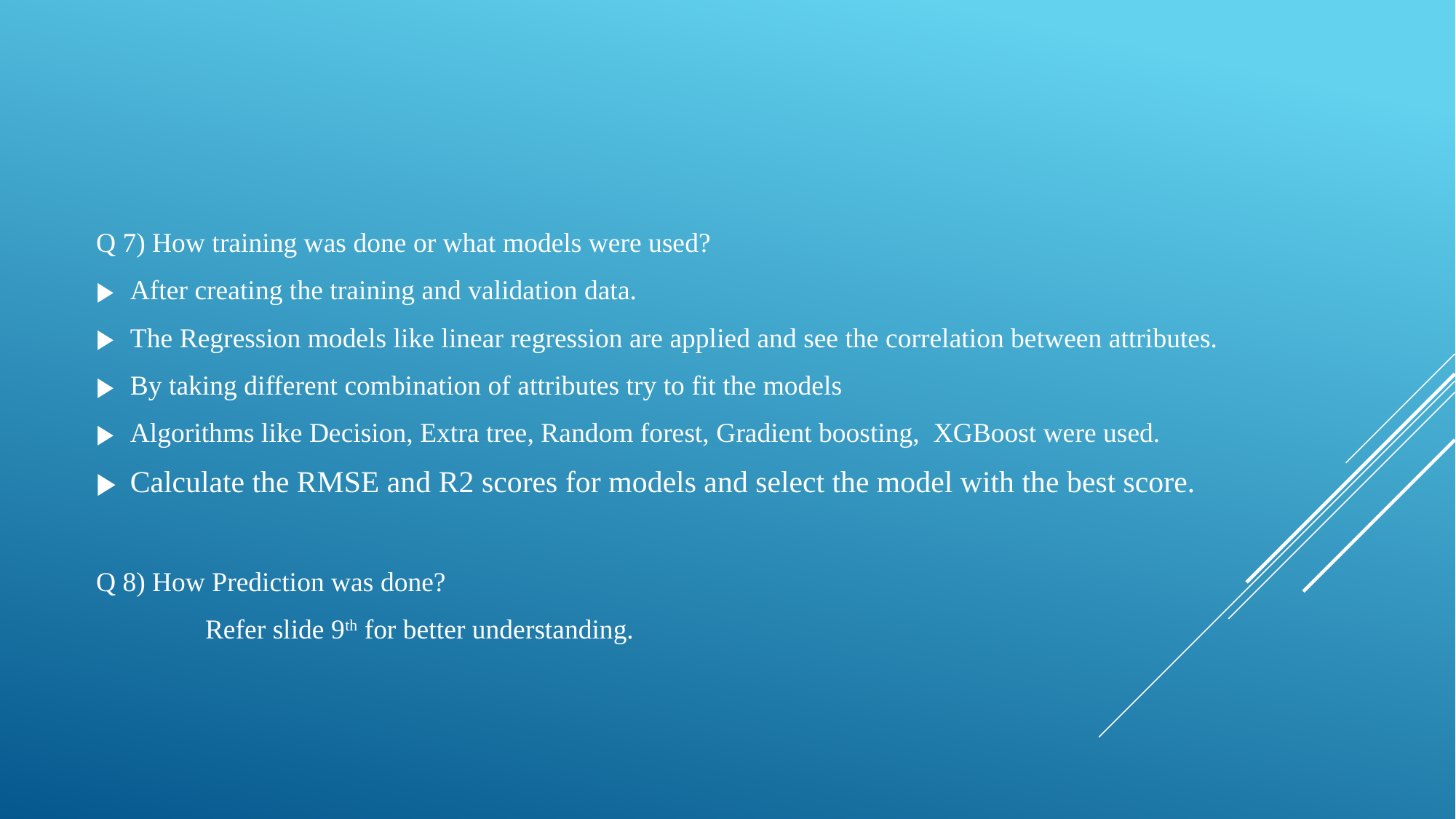

Q 7) How training was done or what models were used?
After creating the training and validation data.
The Regression models like linear regression are applied and see the correlation between attributes.
By taking different combination of attributes try to fit the models
Algorithms like Decision, Extra tree, Random forest, Gradient boosting,  XGBoost were used.
Calculate the RMSE and R2 scores for models and select the model with the best score.

Q 8) How Prediction was done?
	Refer slide 9th for better understanding.